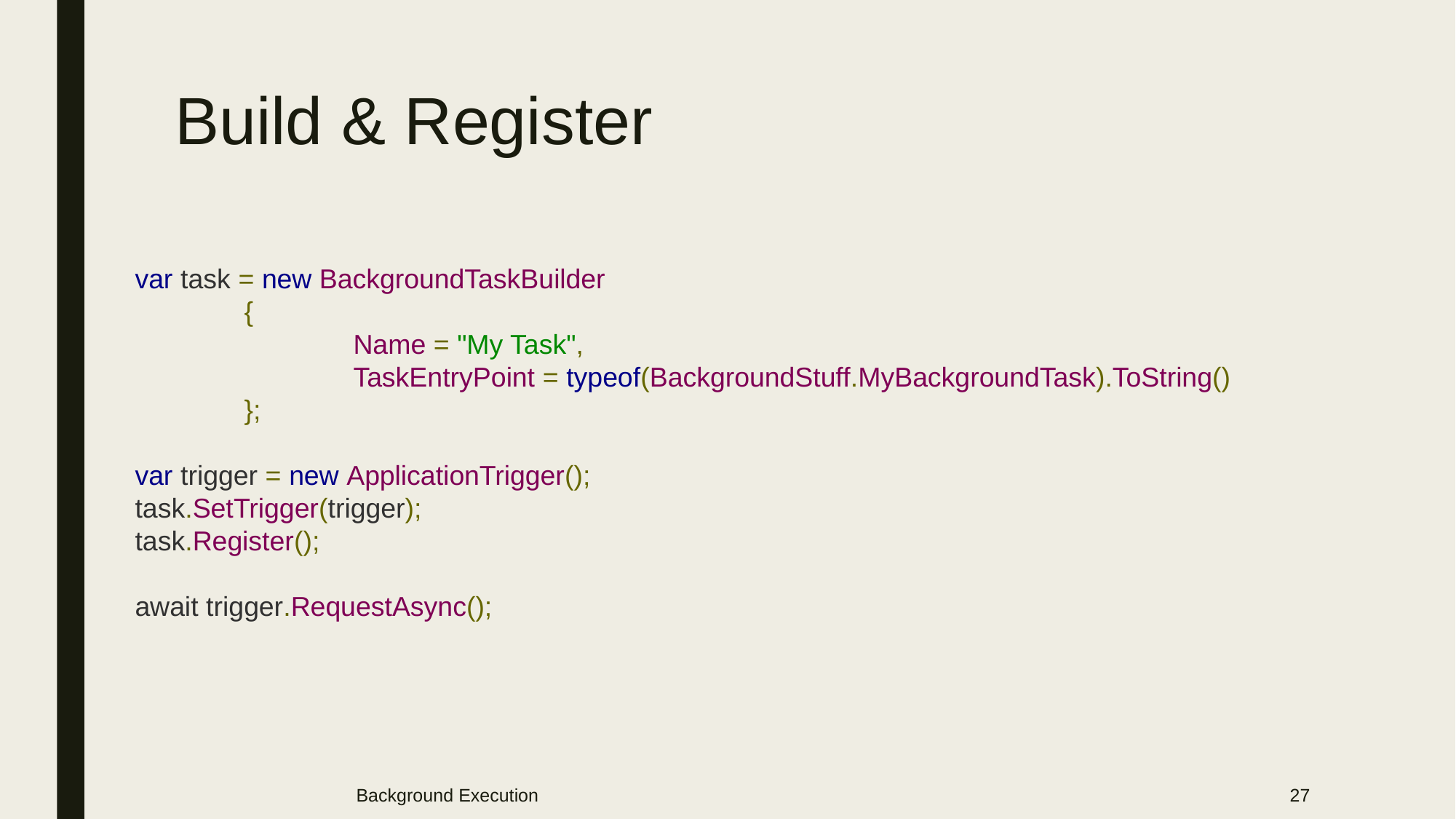

# Build & Register
var task = new BackgroundTaskBuilder
	{
		Name = "My Task",
		TaskEntryPoint = typeof(BackgroundStuff.MyBackgroundTask).ToString()
	};

var trigger = new ApplicationTrigger();
task.SetTrigger(trigger);
task.Register();

await trigger.RequestAsync();
Background Execution
27